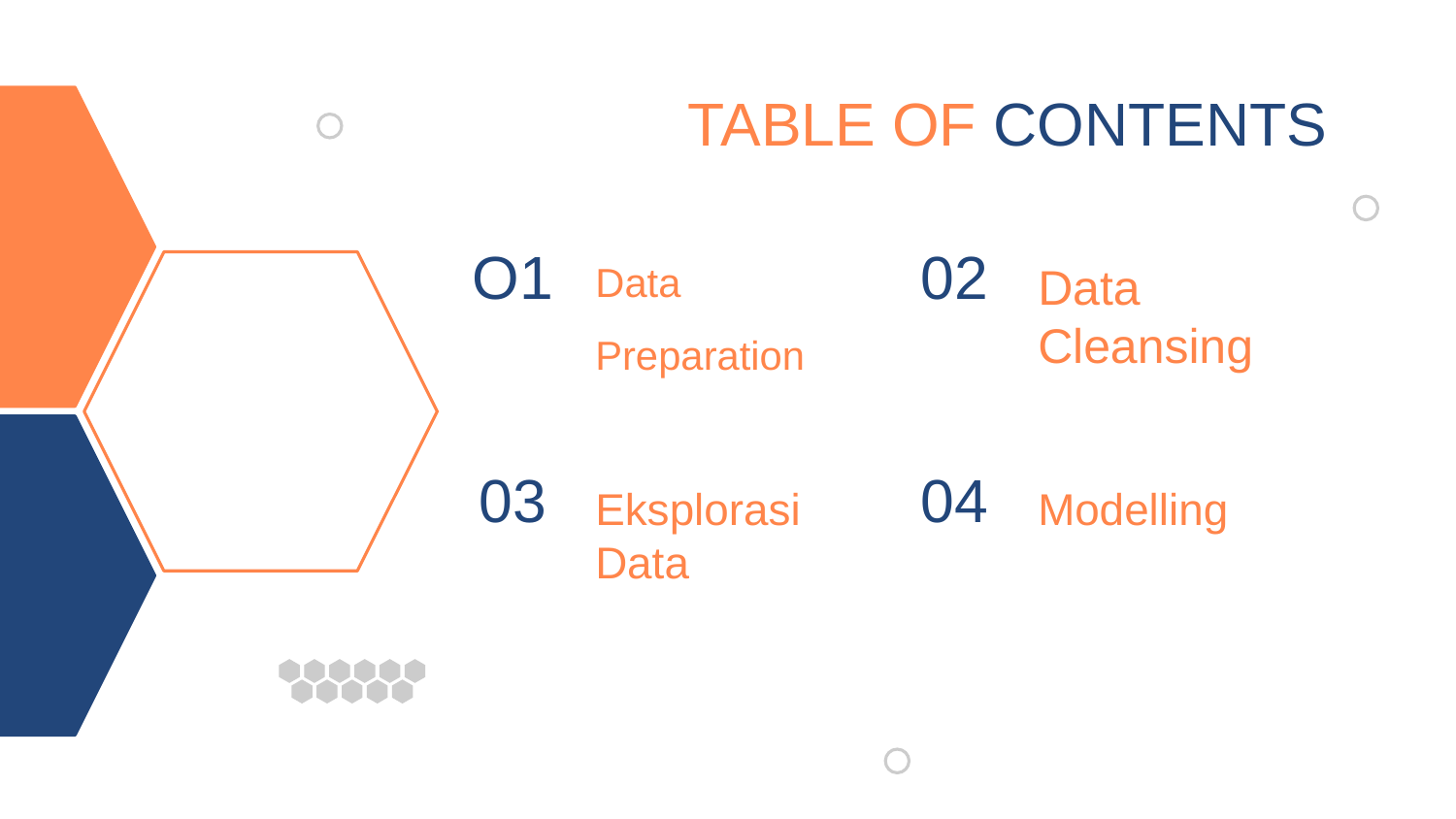

# TABLE OF CONTENTS

O1
Data
Preparation
02
Data Cleansing

03
Eksplorasi Data
04
Modelling